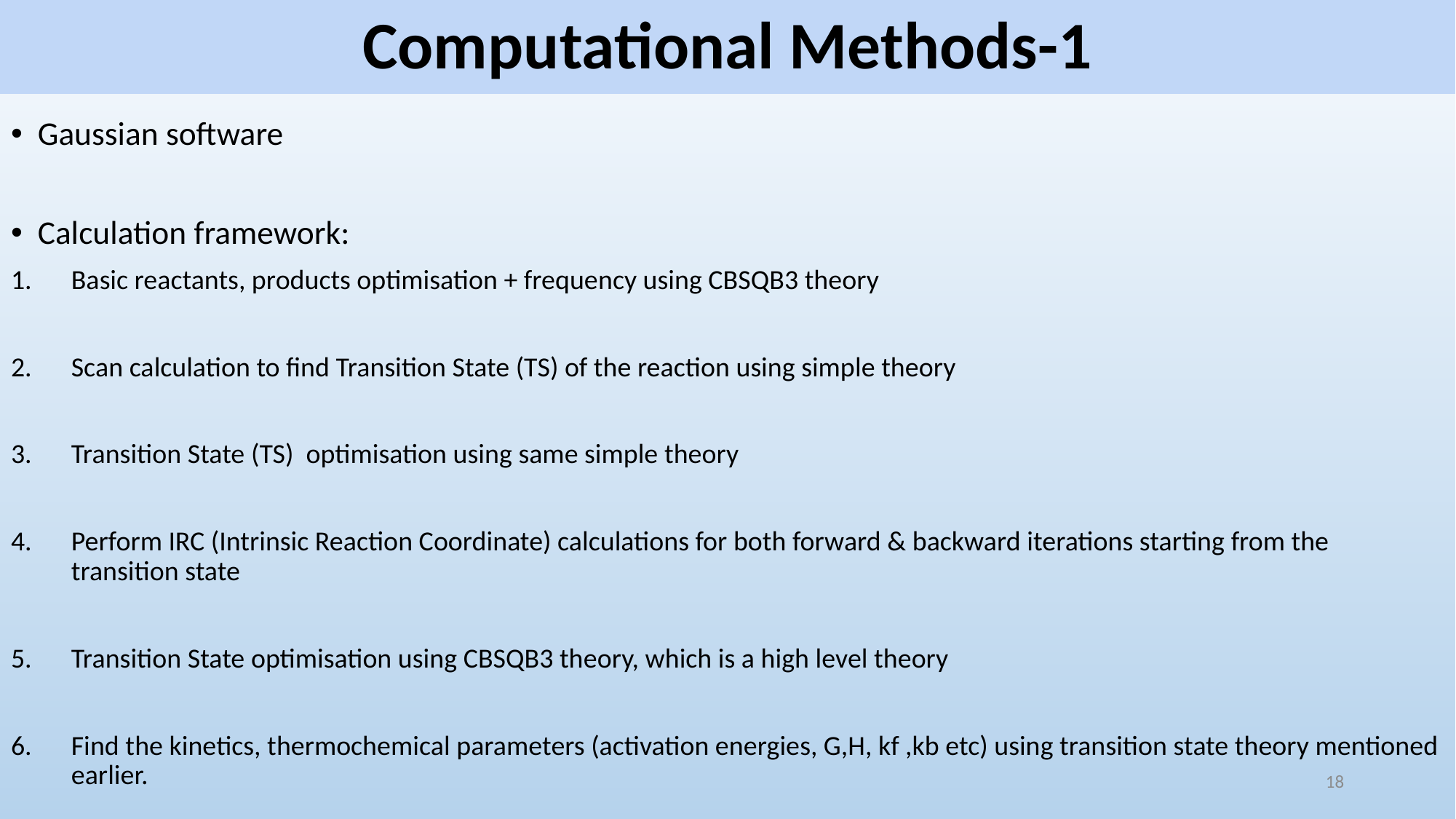

Computational Methods-1
Gaussian software

Calculation framework:
Basic reactants, products optimisation + frequency using CBSQB3 theory

Scan calculation to find Transition State (TS) of the reaction using simple theory

Transition State (TS)  optimisation using same simple theory

Perform IRC (Intrinsic Reaction Coordinate) calculations for both forward & backward iterations starting from the transition state

Transition State optimisation using CBSQB3 theory, which is a high level theory

Find the kinetics, thermochemical parameters (activation energies, G,H, kf ,kb etc) using transition state theory mentioned earlier.
18